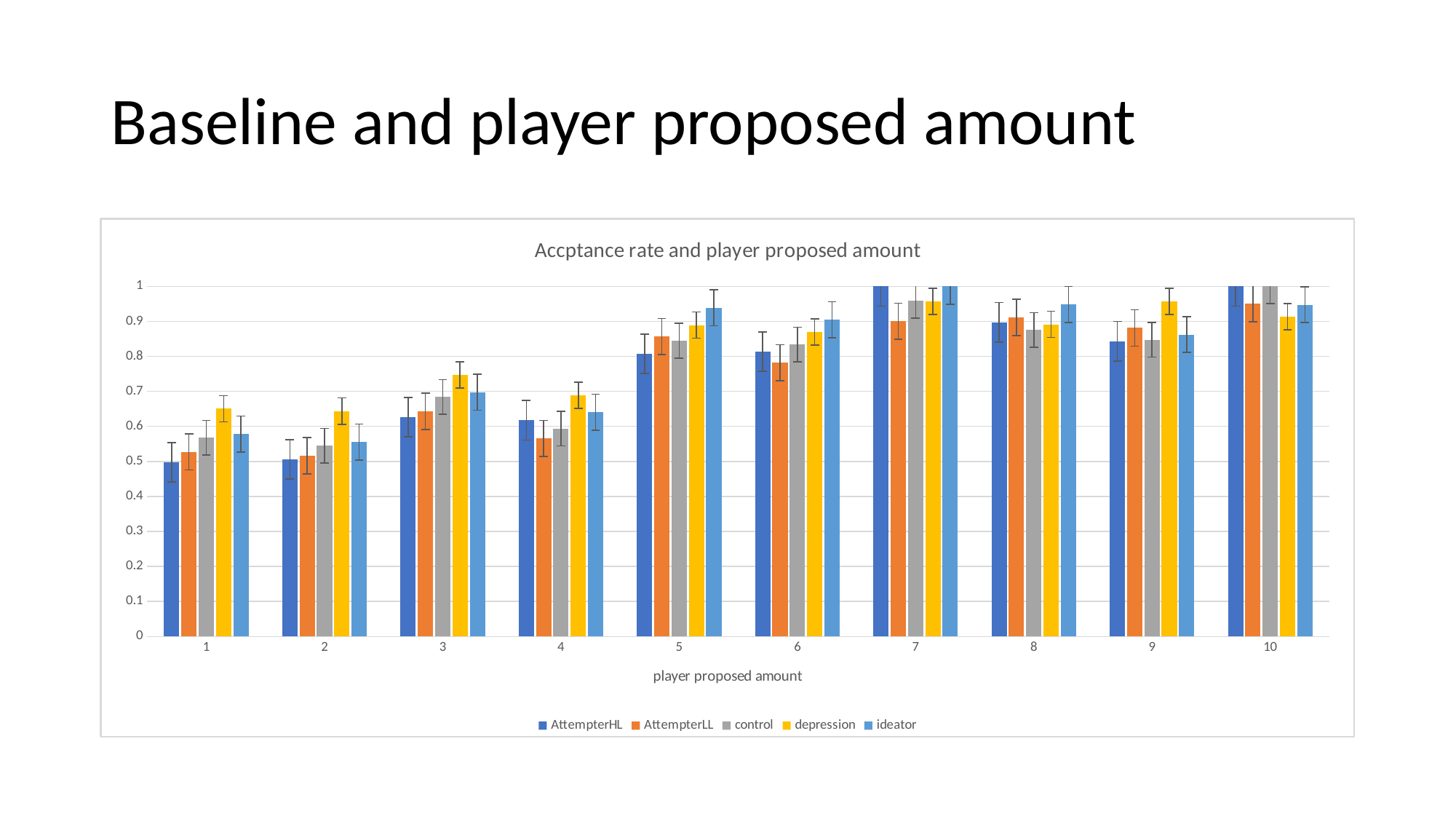

# Baseline and player proposed amount

### Chart: Accptance rate and player proposed amount

| Category | AttempterHL | AttempterLL | control | depression | ideator |
|---|---|---|---|---|---|
| 1.0 | 0.497549019607843 | 0.527426160337553 | 0.567708333333333 | 0.65036231884058 | 0.577922077922078 |
| 2.0 | 0.505882352941176 | 0.516194331983806 | 0.545 | 0.643478260869565 | 0.555093555093555 |
| 3.0 | 0.626297577854671 | 0.642857142857143 | 0.683823529411765 | 0.746803069053708 | 0.697247706422018 |
| 4.0 | 0.617647058823529 | 0.565400843881857 | 0.59375 | 0.688405797101449 | 0.640692640692641 |
| 5.0 | 0.807486631016043 | 0.856481481481481 | 0.84469696969697 | 0.889328063241107 | 0.938967136150235 |
| 6.0 | 0.813725490196078 | 0.781512605042017 | 0.833333333333333 | 0.869565217391304 | 0.904347826086956 |
| 7.0 | 1.0 | 0.9 | 0.958333333333333 | 0.956521739130435 | 1.0 |
| 8.0 | 0.897058823529412 | 0.911392405063291 | 0.875 | 0.891304347826087 | 0.948051948051948 |
| 9.0 | 0.843137254901961 | 0.88135593220339 | 0.847222222222222 | 0.956521739130435 | 0.862068965517241 |
| 10.0 | 1.0 | 0.95 | 1.0 | 0.913043478260869 | 0.947368421052631 |